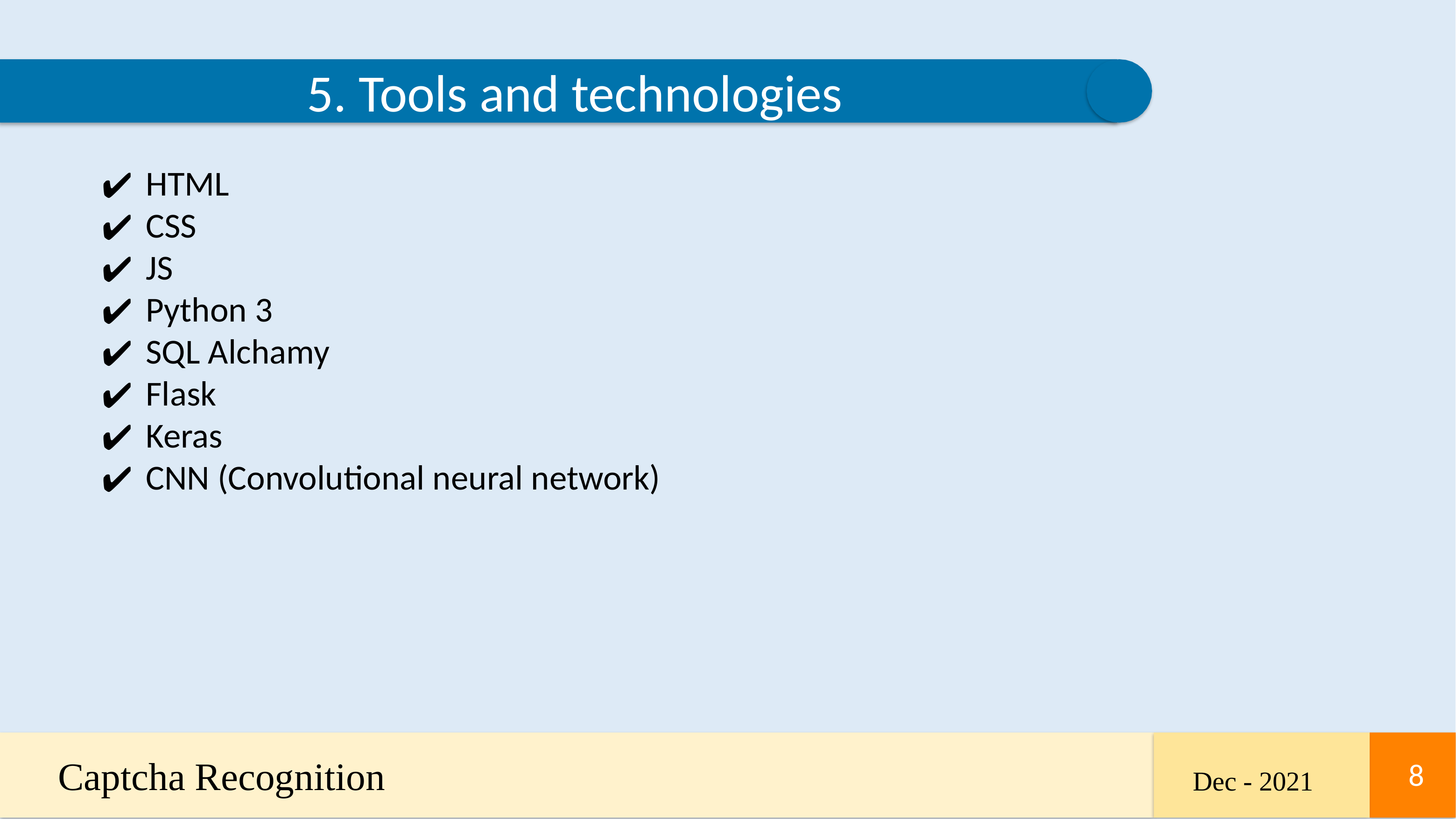

5. Tools and technologies

HTML
CSS
JS
Python 3
SQL Alchamy
Flask
Keras
CNN (Convolutional neural network)

Captcha Recognition
8
8
Dec - 2021